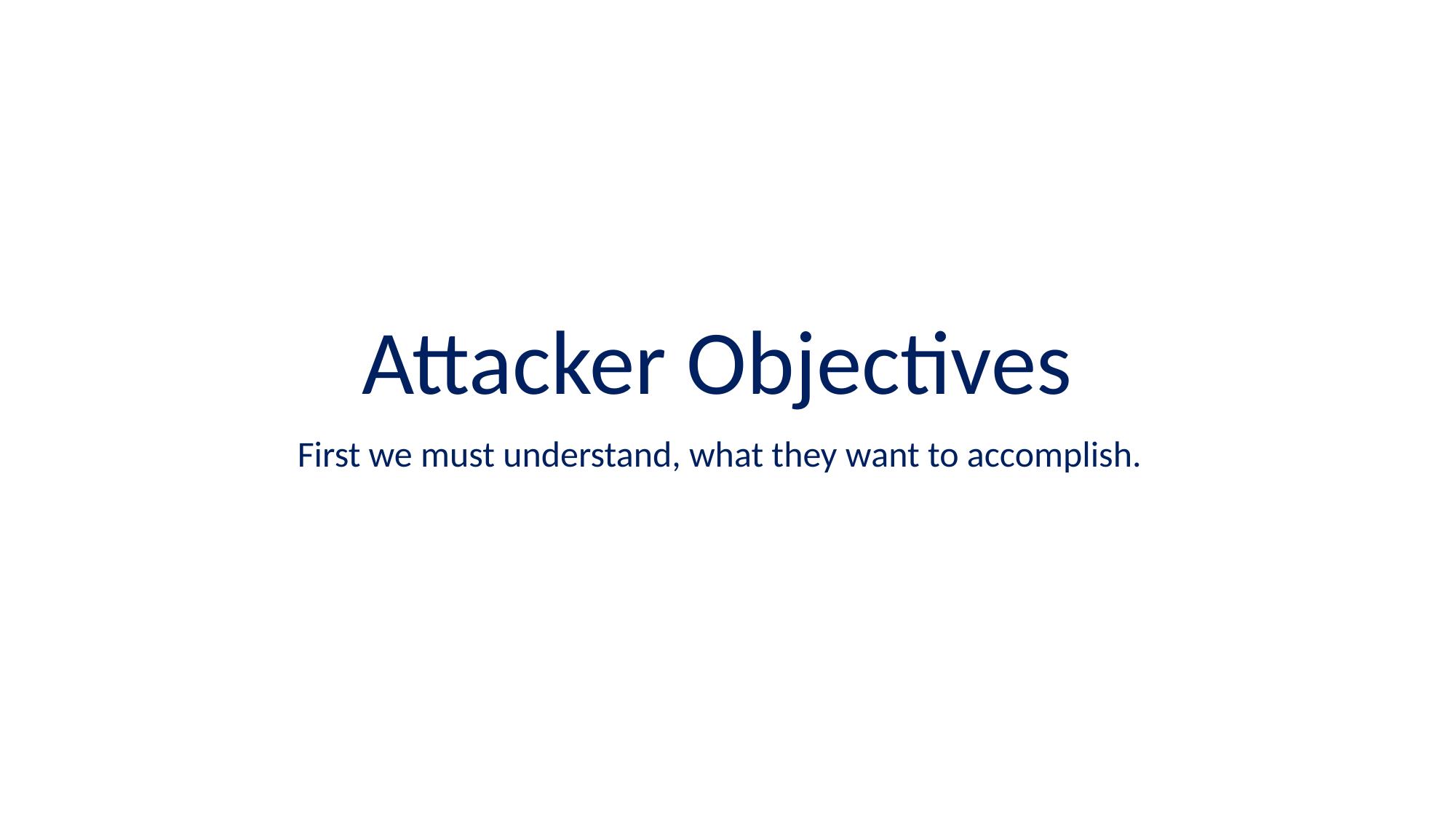

# Attacker Objectives
First we must understand, what they want to accomplish.